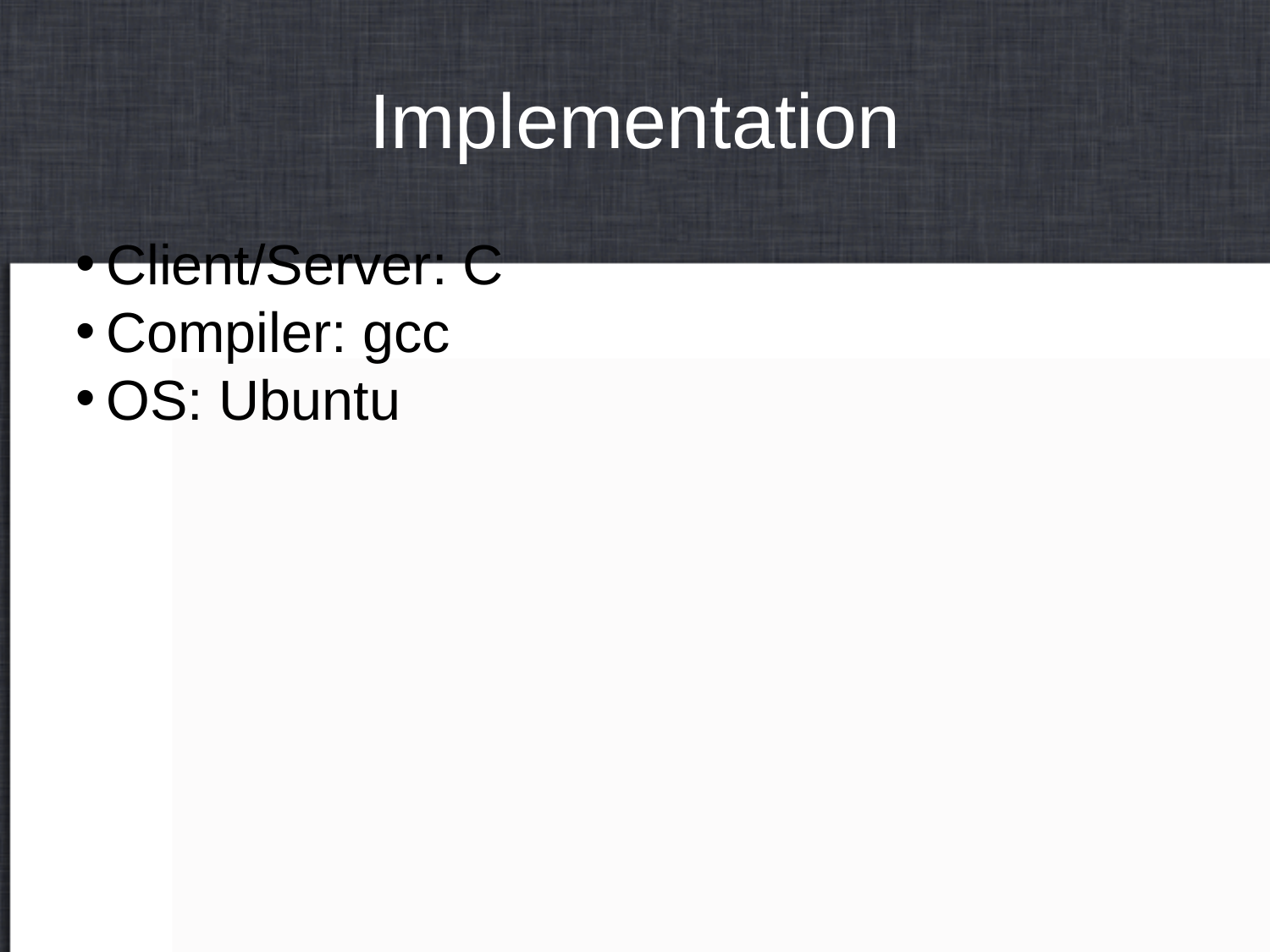

Implementation
Client/Server: C
Compiler: gcc
OS: Ubuntu